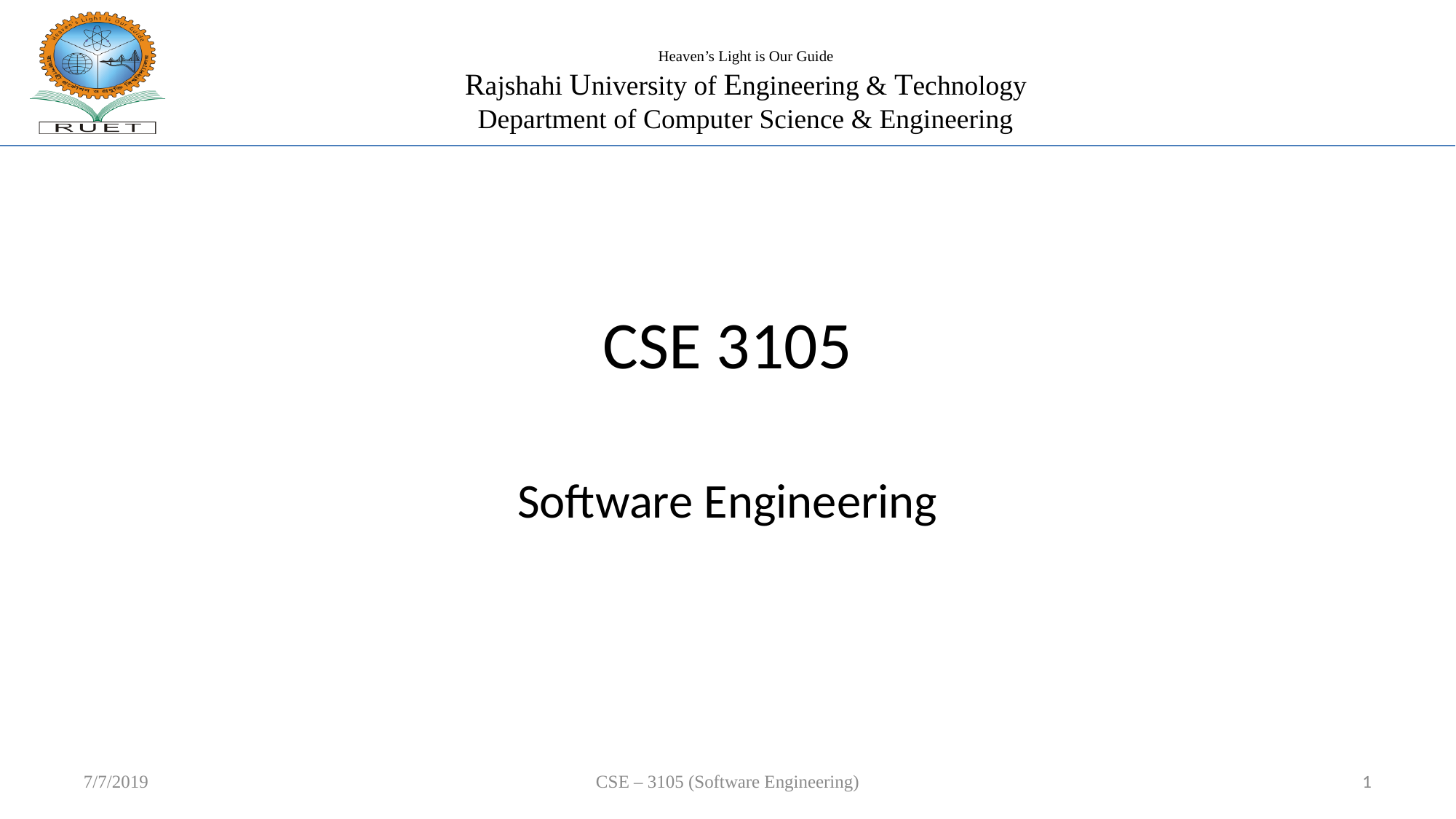

CSE 3105
Software Engineering
7/7/2019
CSE – 3105 (Software Engineering)
1